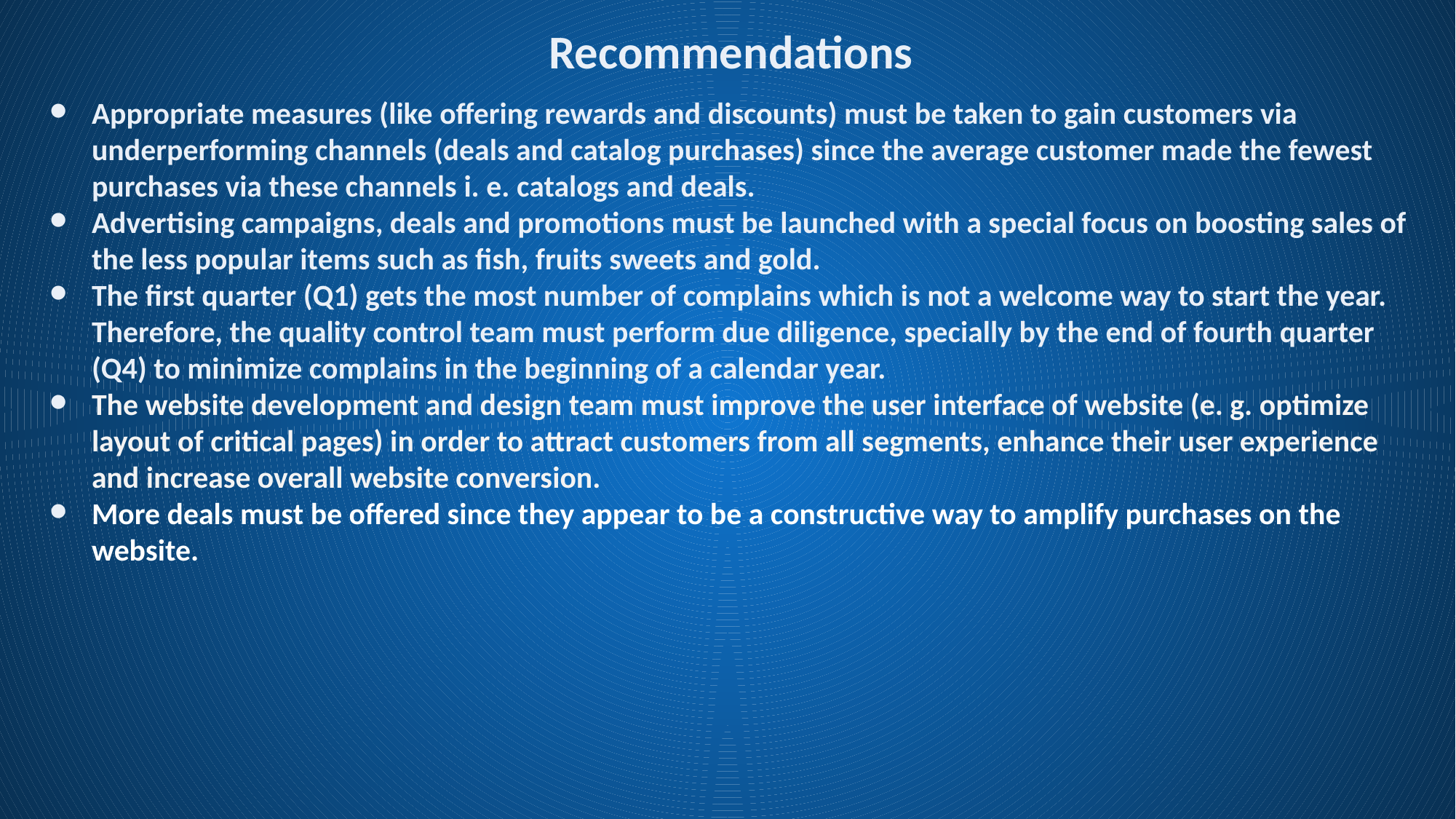

# Recommendations
Appropriate measures (like offering rewards and discounts) must be taken to gain customers via underperforming channels (deals and catalog purchases) since the average customer made the fewest purchases via these channels i. e. catalogs and deals.
Advertising campaigns, deals and promotions must be launched with a special focus on boosting sales of the less popular items such as fish, fruits sweets and gold.
The first quarter (Q1) gets the most number of complains which is not a welcome way to start the year. Therefore, the quality control team must perform due diligence, specially by the end of fourth quarter (Q4) to minimize complains in the beginning of a calendar year.
The website development and design team must improve the user interface of website (e. g. optimize layout of critical pages) in order to attract customers from all segments, enhance their user experience and increase overall website conversion.
More deals must be offered since they appear to be a constructive way to amplify purchases on the website.